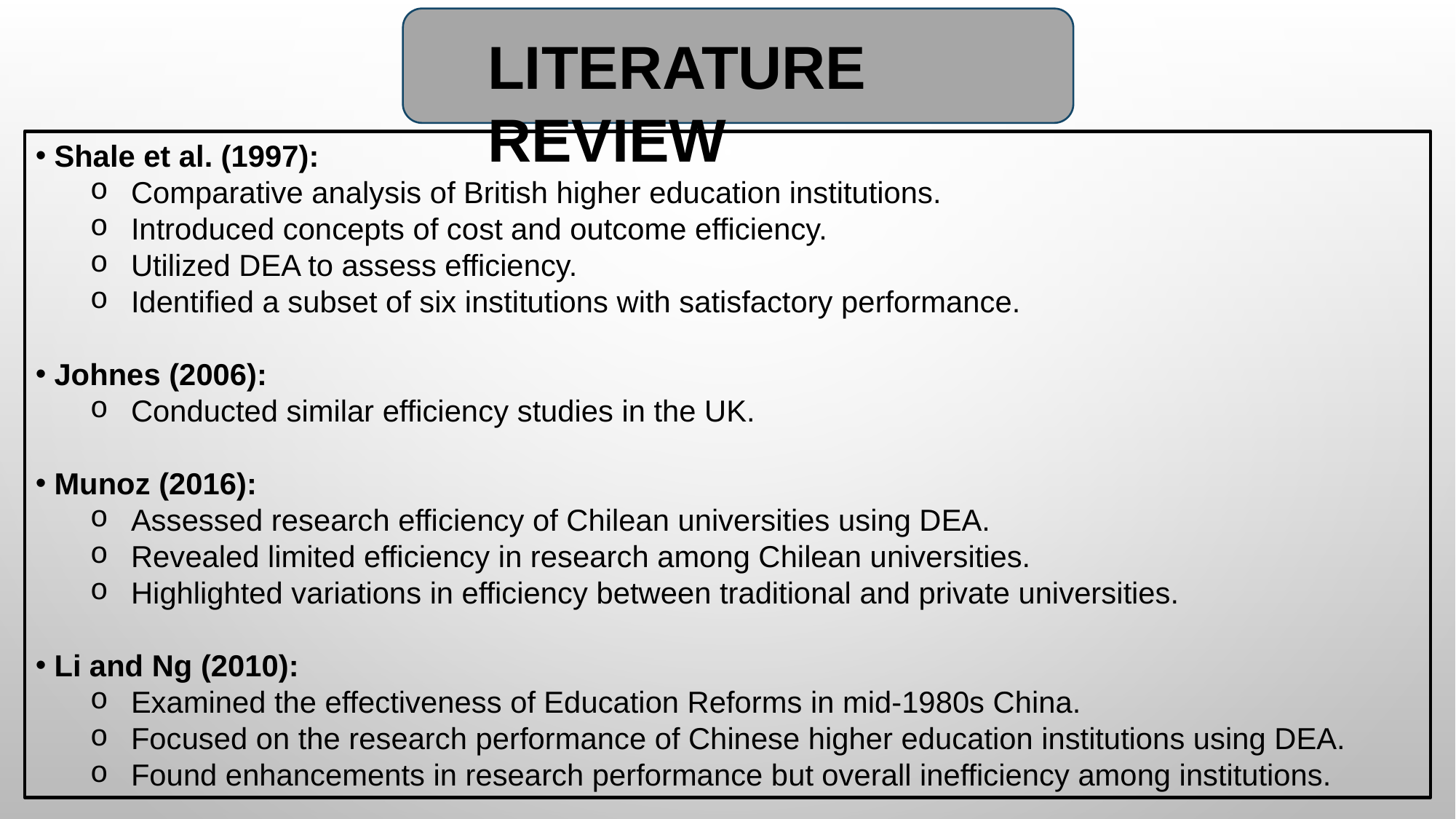

LITERATURE REVIEW
 Shale et al. (1997):
Comparative analysis of British higher education institutions.
Introduced concepts of cost and outcome efficiency.
Utilized DEA to assess efficiency.
Identified a subset of six institutions with satisfactory performance.

 Johnes (2006):
Conducted similar efficiency studies in the UK.

 Munoz (2016):
Assessed research efficiency of Chilean universities using DEA.
Revealed limited efficiency in research among Chilean universities.
Highlighted variations in efficiency between traditional and private universities.

 Li and Ng (2010):
Examined the effectiveness of Education Reforms in mid-1980s China.
Focused on the research performance of Chinese higher education institutions using DEA.
Found enhancements in research performance but overall inefficiency among institutions.